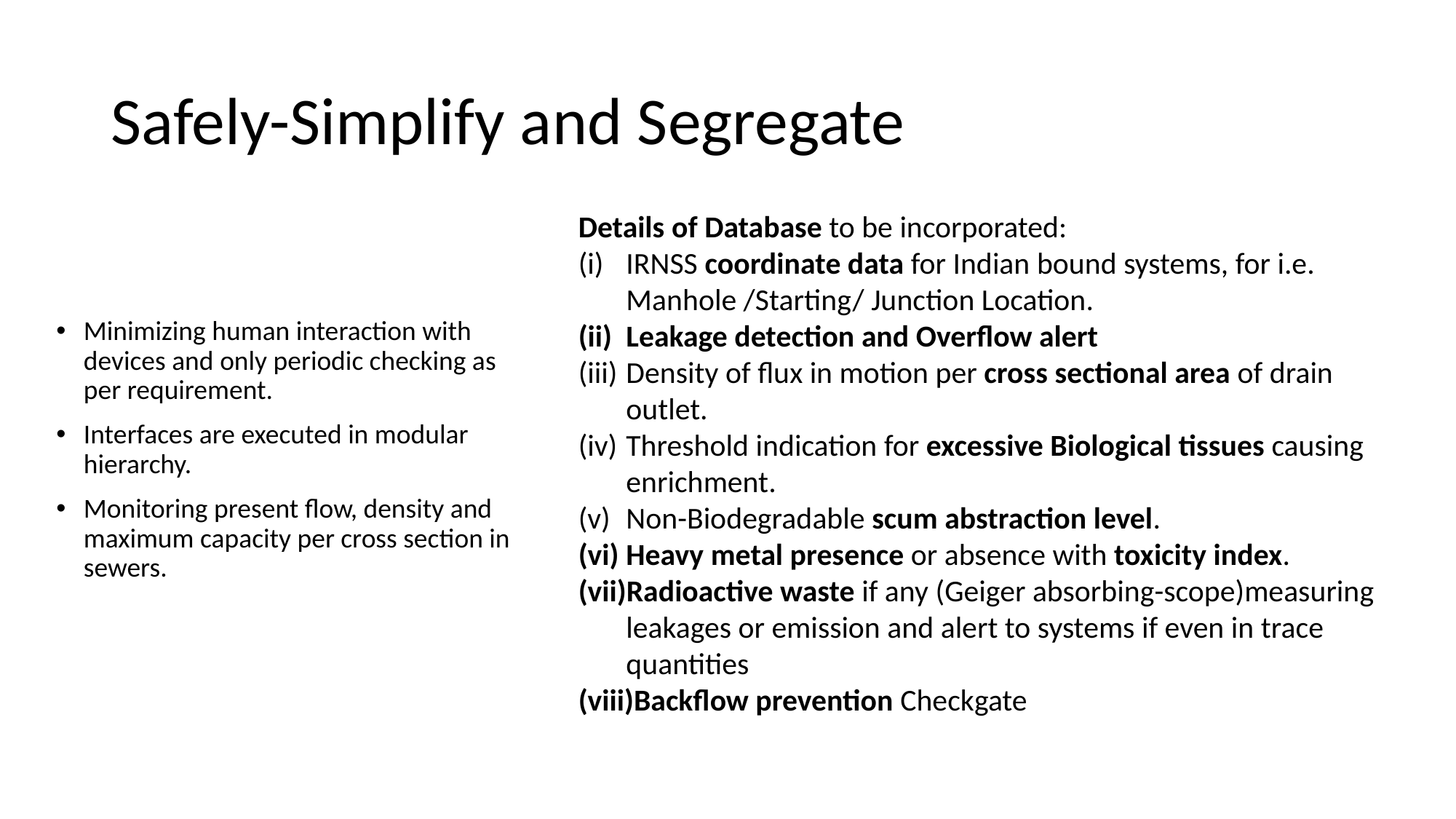

# Safely-Simplify and Segregate
Details of Database to be incorporated:
IRNSS coordinate data for Indian bound systems, for i.e. Manhole /Starting/ Junction Location.
Leakage detection and Overflow alert
Density of flux in motion per cross sectional area of drain outlet.
Threshold indication for excessive Biological tissues causing enrichment.
Non-Biodegradable scum abstraction level.
Heavy metal presence or absence with toxicity index.
Radioactive waste if any (Geiger absorbing-scope)measuring leakages or emission and alert to systems if even in trace quantities
Backflow prevention Checkgate
Minimizing human interaction with devices and only periodic checking as per requirement.
Interfaces are executed in modular hierarchy.
Monitoring present flow, density and maximum capacity per cross section in sewers.